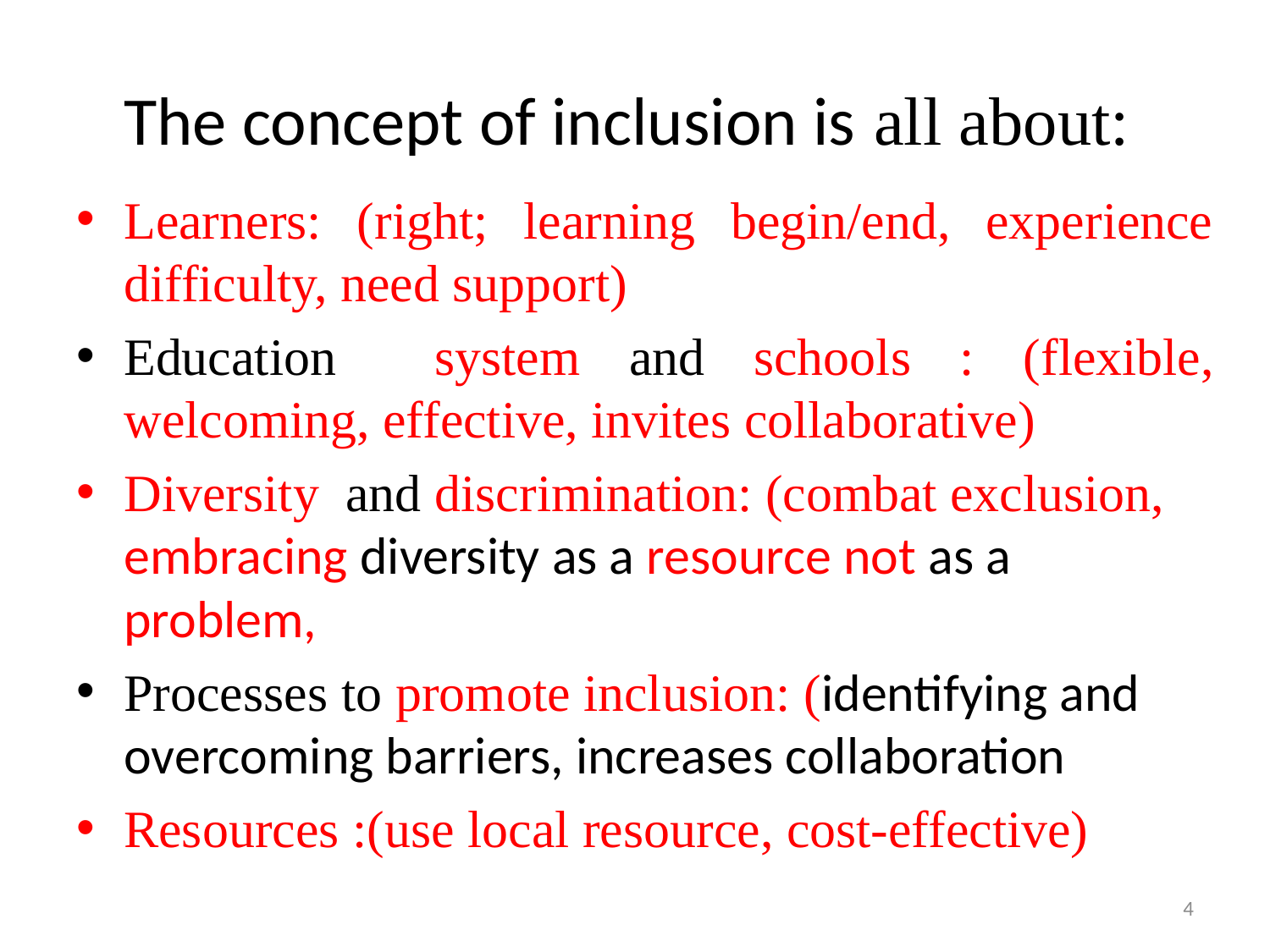

# The concept of inclusion is all about:
Learners: (right; learning begin/end, experience difficulty, need support)
Education  system and schools : (flexible, welcoming, effective, invites collaborative)
Diversity  and discrimination: (combat exclusion, embracing diversity as a resource not as a problem,
Processes to promote inclusion: (identifying and overcoming barriers, increases collaboration
Resources :(use local resource, cost-effective)
4